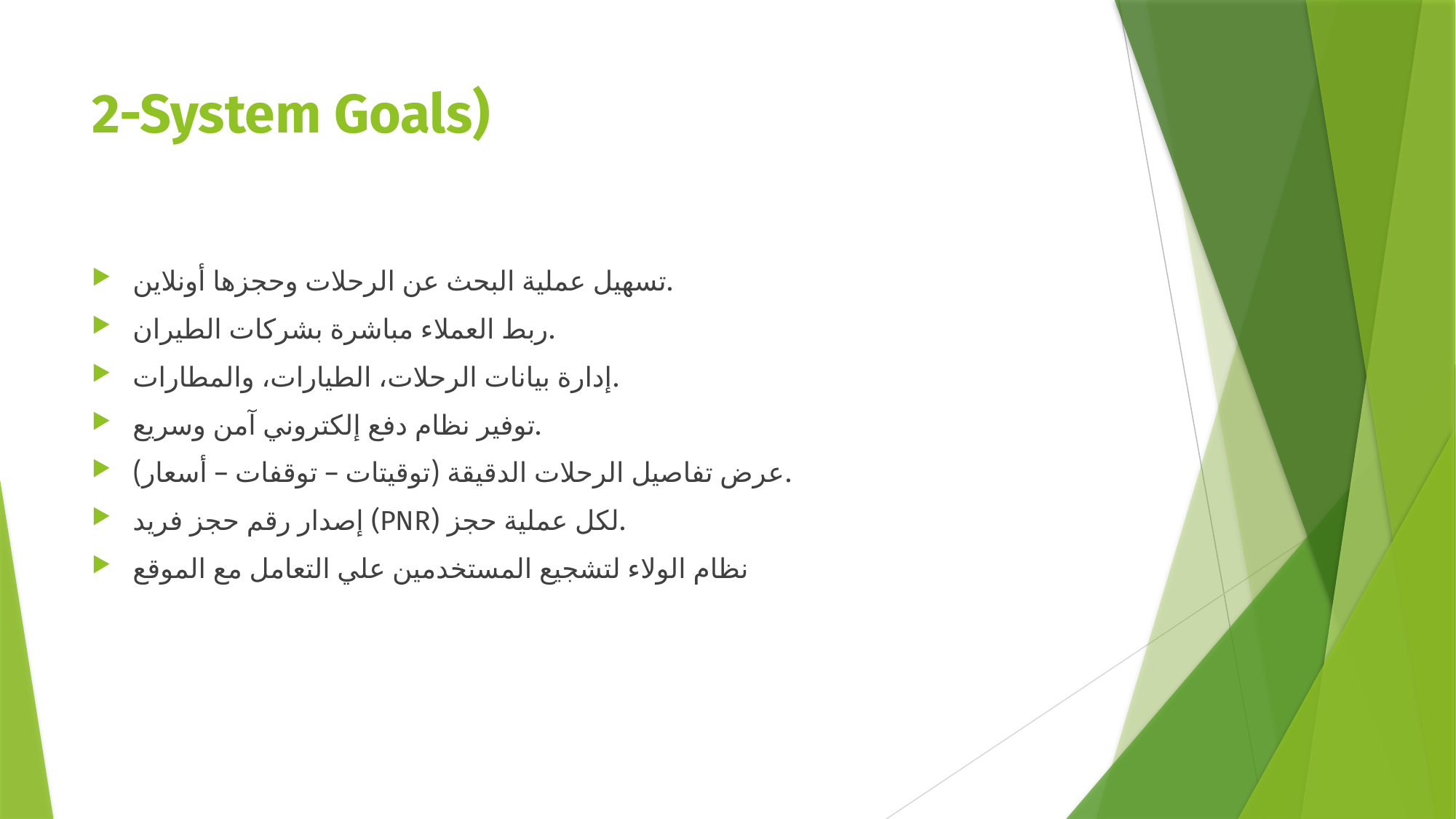

# 2-System Goals)
تسهيل عملية البحث عن الرحلات وحجزها أونلاين.
ربط العملاء مباشرة بشركات الطيران.
إدارة بيانات الرحلات، الطيارات، والمطارات.
توفير نظام دفع إلكتروني آمن وسريع.
عرض تفاصيل الرحلات الدقيقة (توقيتات – توقفات – أسعار).
إصدار رقم حجز فريد (PNR) لكل عملية حجز.
نظام الولاء لتشجيع المستخدمين علي التعامل مع الموقع